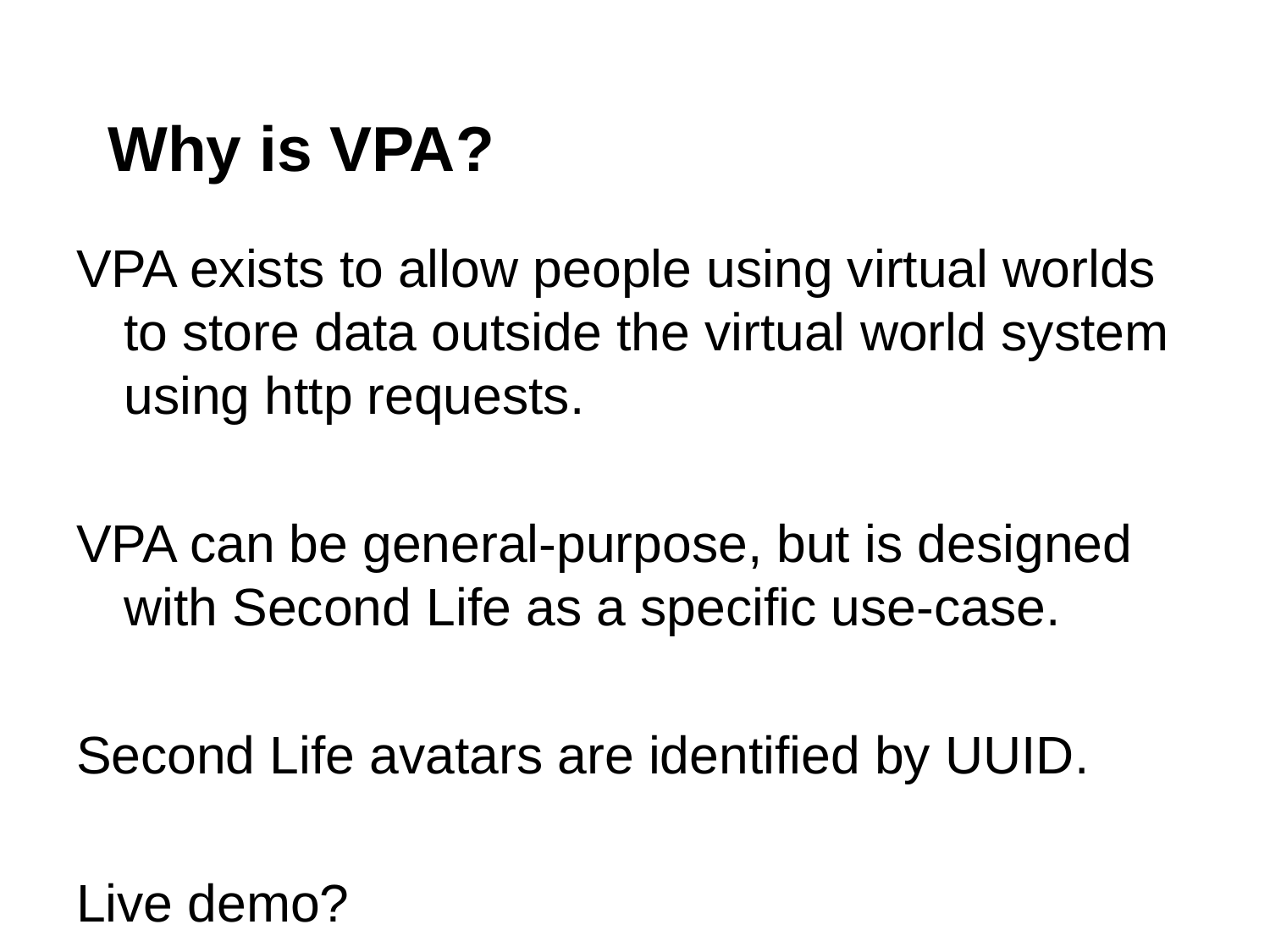

# Why is VPA?
VPA exists to allow people using virtual worlds to store data outside the virtual world system using http requests.

VPA can be general-purpose, but is designed with Second Life as a specific use-case.

Second Life avatars are identified by UUID.

Live demo?